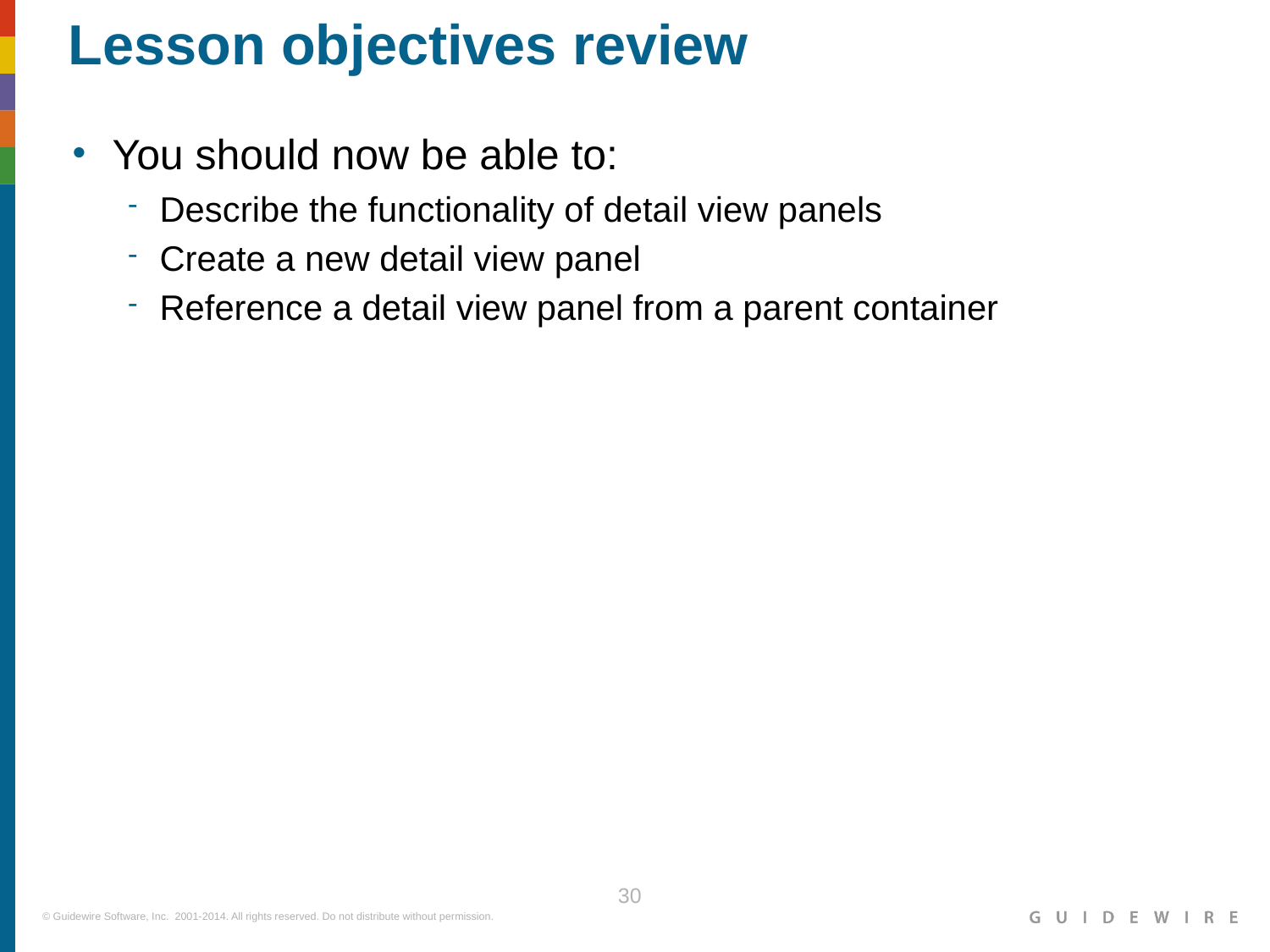

Describe the functionality of detail view panels
Create a new detail view panel
Reference a detail view panel from a parent container